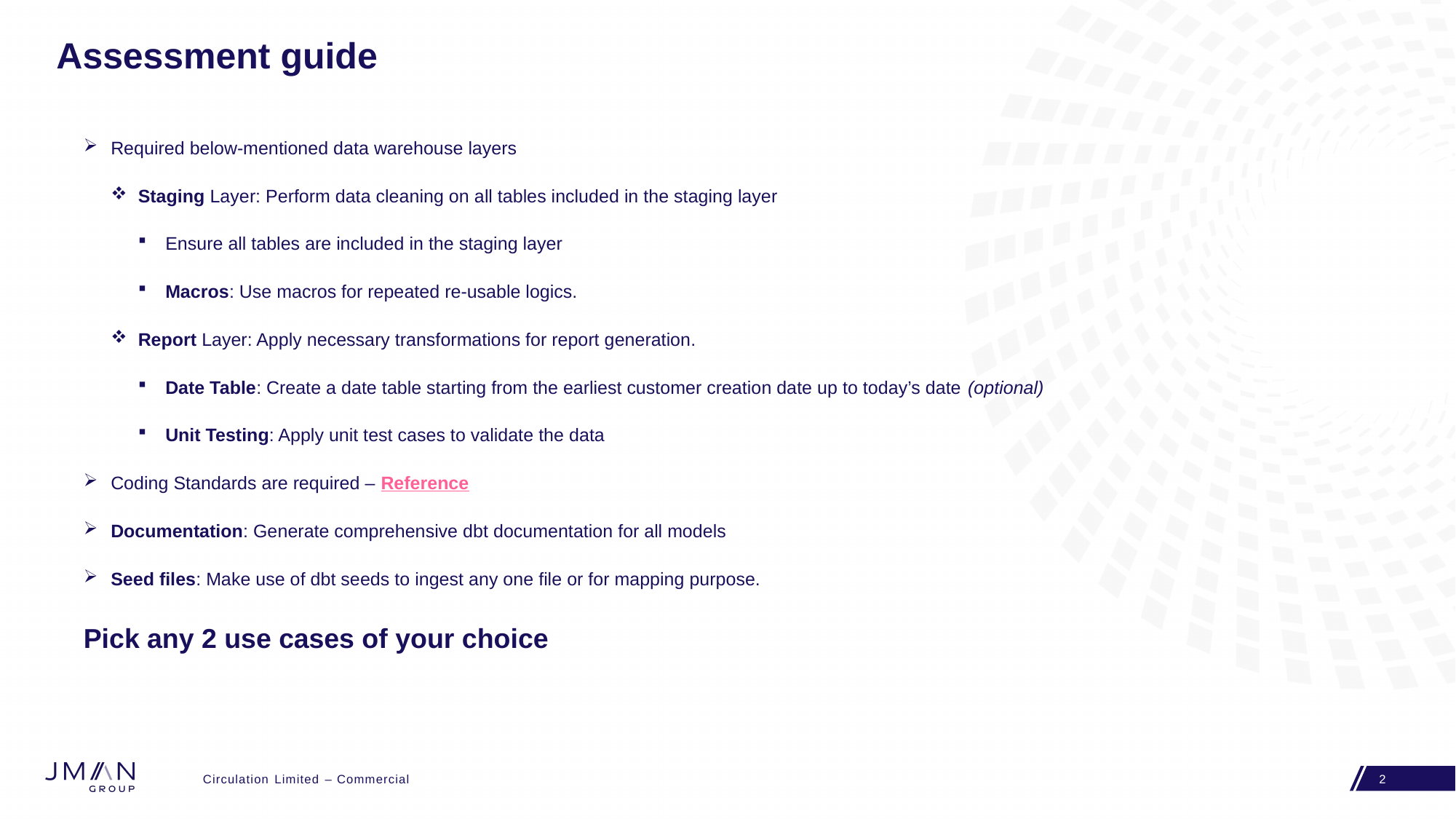

# Assessment guide
Required below-mentioned data warehouse layers
Staging Layer: Perform data cleaning on all tables included in the staging layer
Ensure all tables are included in the staging layer
Macros: Use macros for repeated re-usable logics.
Report Layer: Apply necessary transformations for report generation.
Date Table: Create a date table starting from the earliest customer creation date up to today’s date (optional)
Unit Testing: Apply unit test cases to validate the data
Coding Standards are required – Reference
Documentation: Generate comprehensive dbt documentation for all models
Seed files: Make use of dbt seeds to ingest any one file or for mapping purpose.
Pick any 2 use cases of your choice